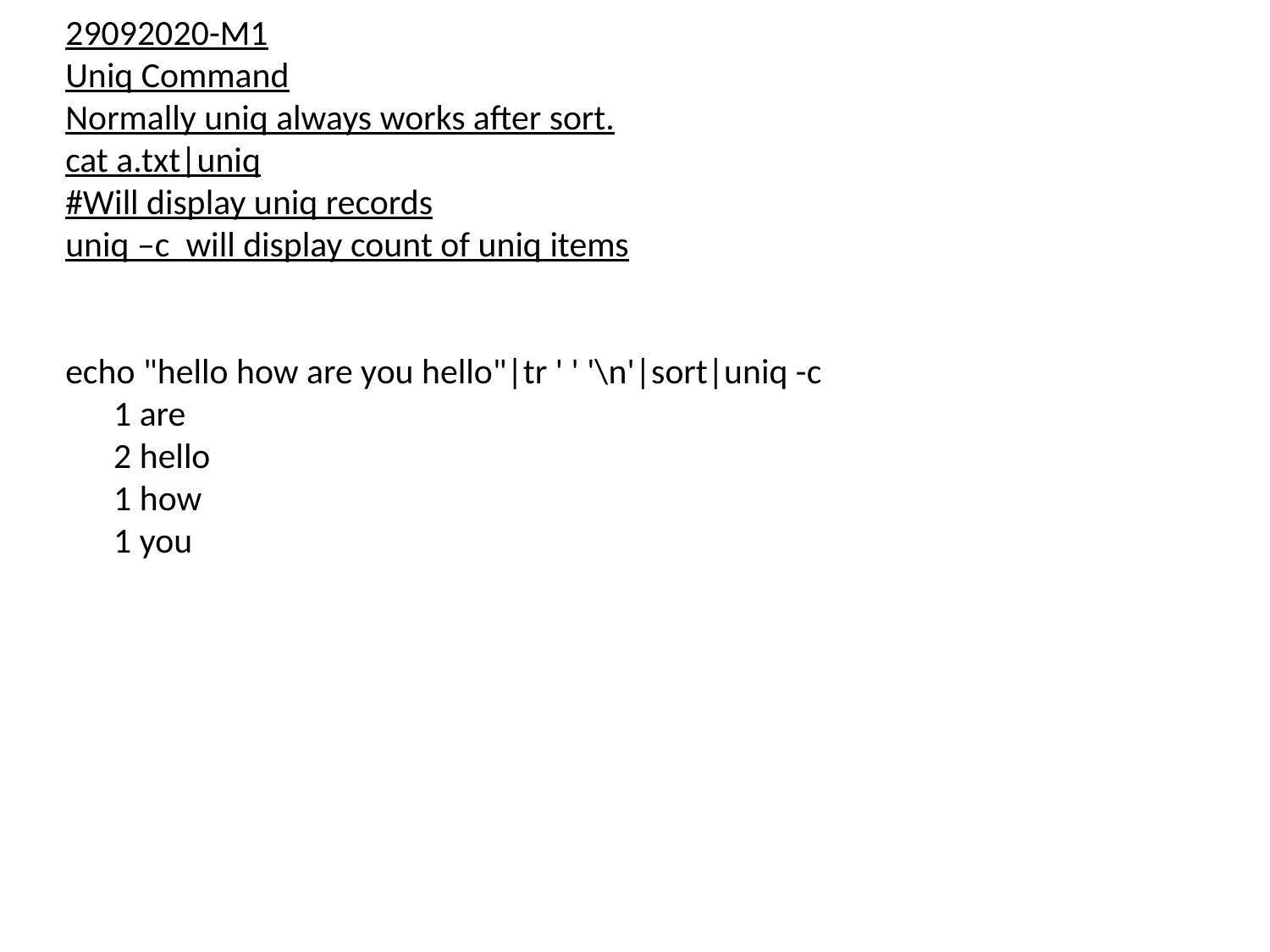

29092020-M1
Uniq Command
Normally uniq always works after sort.
cat a.txt|uniq
#Will display uniq records
uniq –c  will display count of uniq items

echo "hello how are you hello"|tr ' ' '\n'|sort|uniq -c
      1 are
      2 hello
      1 how
      1 you